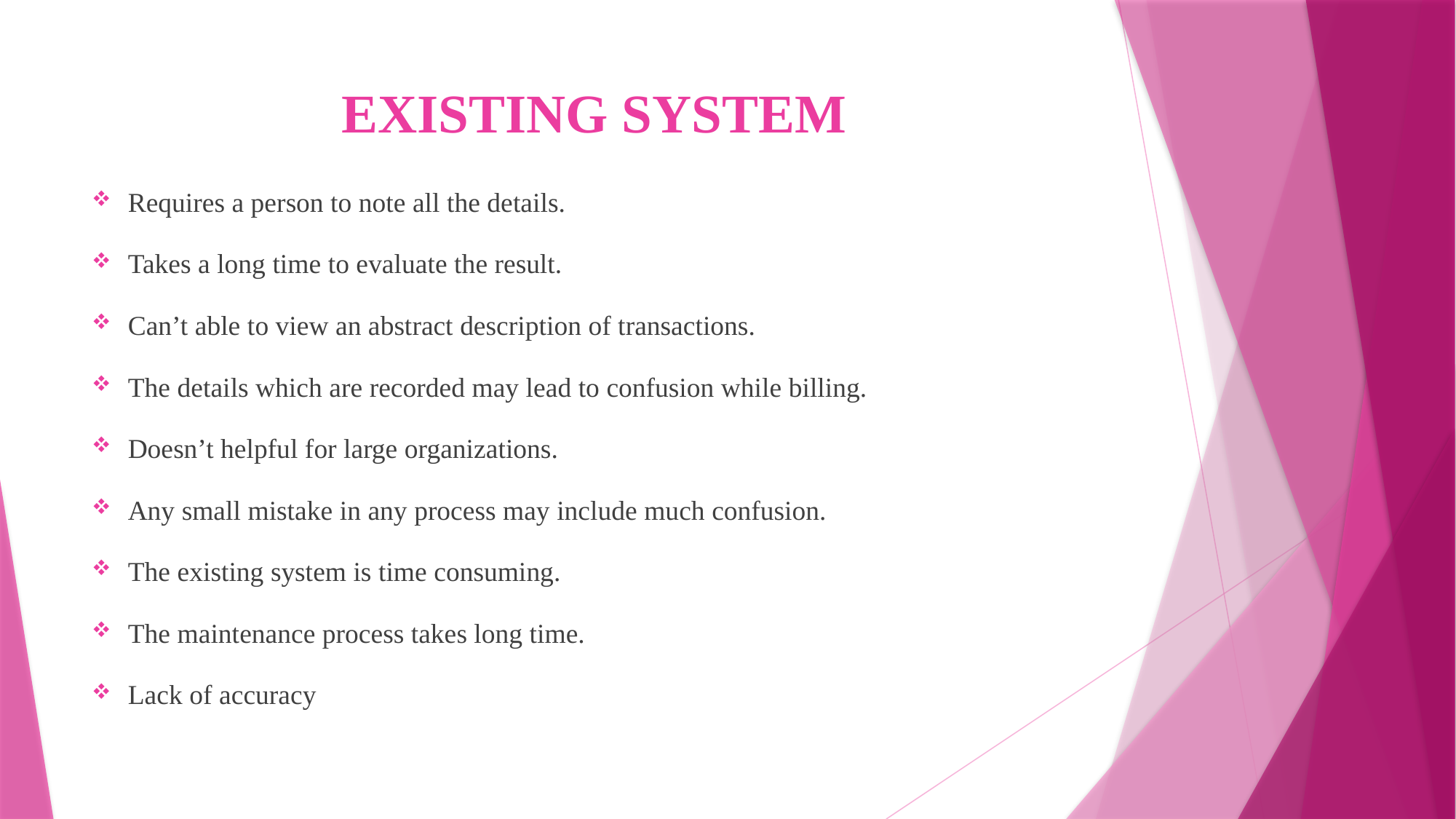

# EXISTING SYSTEM
Requires a person to note all the details.
Takes a long time to evaluate the result.
Can’t able to view an abstract description of transactions.
The details which are recorded may lead to confusion while billing.
Doesn’t helpful for large organizations.
Any small mistake in any process may include much confusion.
The existing system is time consuming.
The maintenance process takes long time.
Lack of accuracy